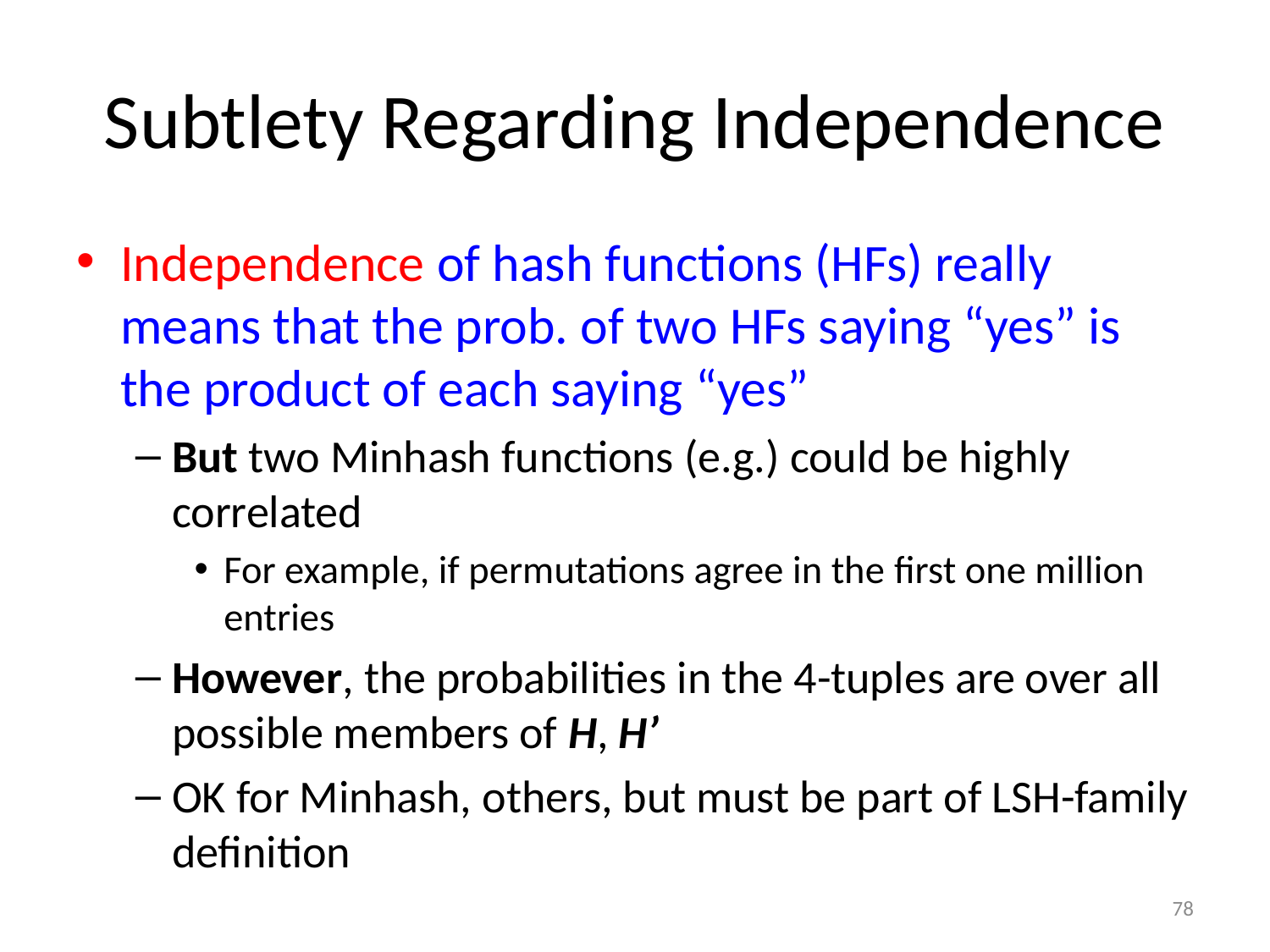

# Subtlety Regarding Independence
Independence of hash functions (HFs) really means that the prob. of two HFs saying “yes” is the product of each saying “yes”
But two Minhash functions (e.g.) could be highly correlated
For example, if permutations agree in the first one million entries
However, the probabilities in the 4-tuples are over all possible members of H, H’
OK for Minhash, others, but must be part of LSH-family definition
78